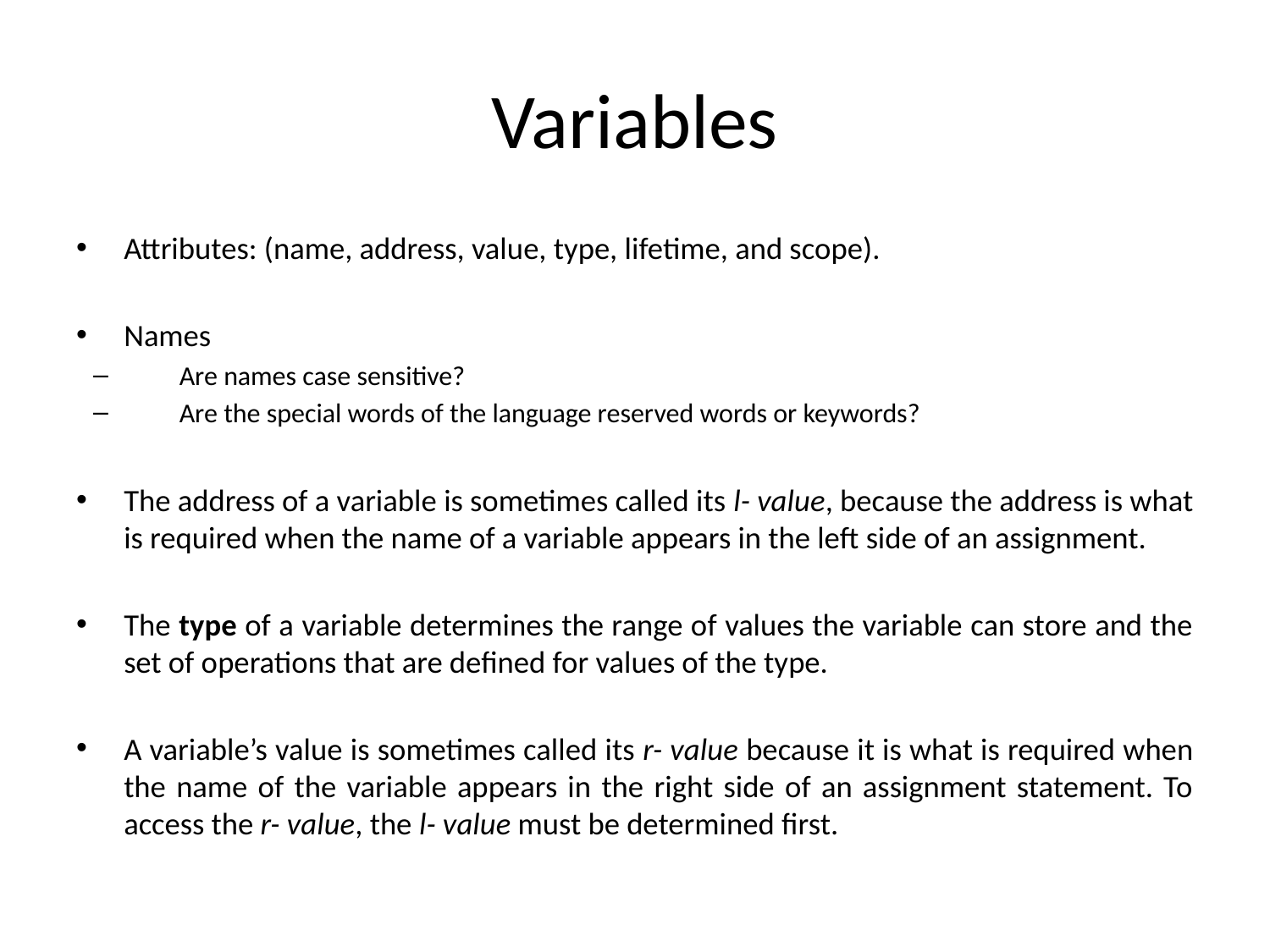

# Variables
Attributes: (name, address, value, type, lifetime, and scope).

Names
Are names case sensitive?
Are the special words of the language reserved words or keywords?

The address of a variable is sometimes called its l- value, because the address is what is required when the name of a variable appears in the left side of an assignment.

The type of a variable determines the range of values the variable can store and the set of operations that are defined for values of the type.

A variable’s value is sometimes called its r- value because it is what is required when the name of the variable appears in the right side of an assignment statement. To access the r- value, the l- value must be determined first.